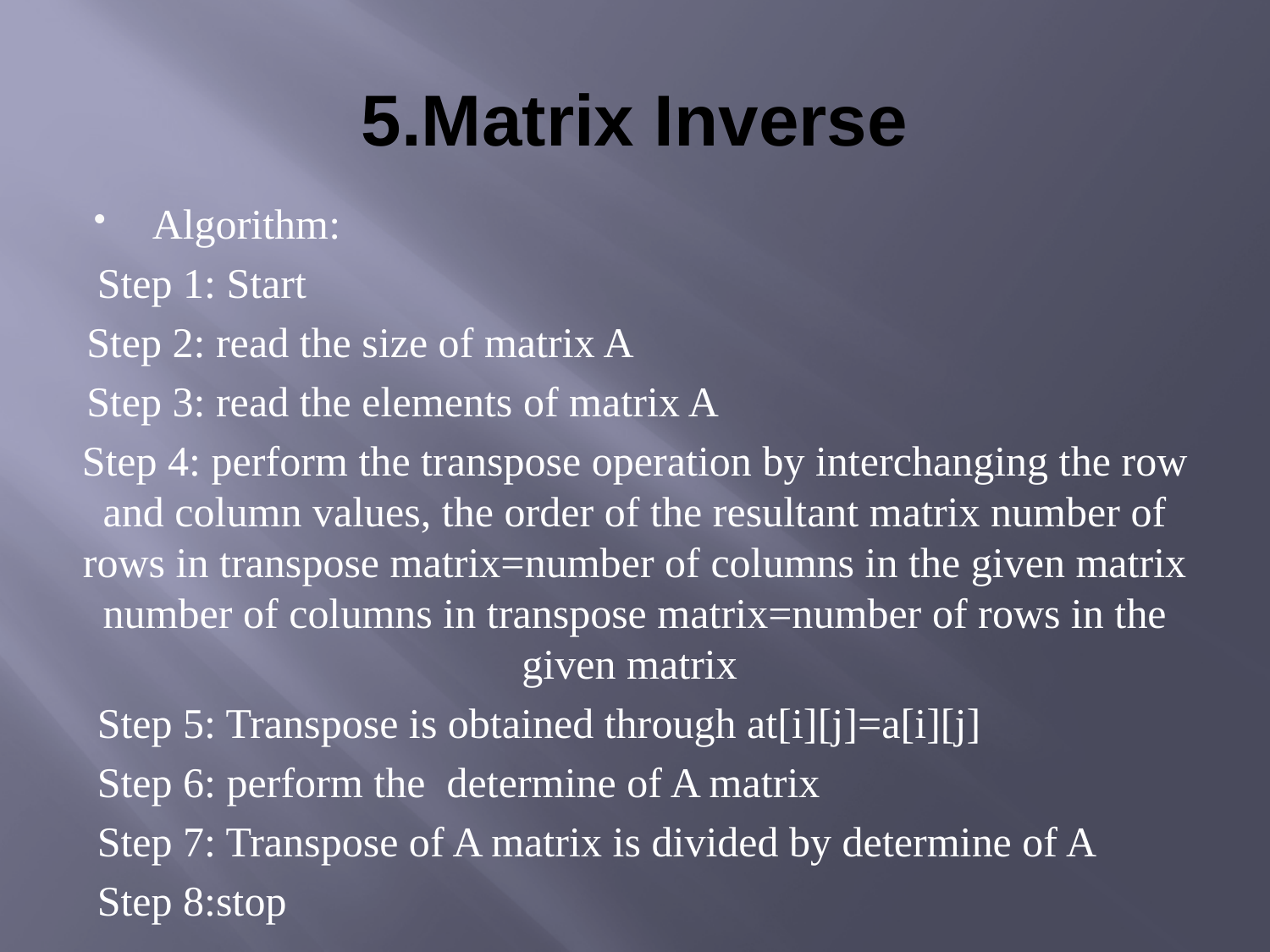

# 5.Matrix Inverse
Algorithm:
  Step 1: Start
 Step 2: read the size of matrix A
 Step 3: read the elements of matrix A
Step 4: perform the transpose operation by interchanging the row and column values, the order of the resultant matrix number of rows in transpose matrix=number of columns in the given matrix number of columns in transpose matrix=number of rows in the given matrix
  Step 5: Transpose is obtained through at[i][j]=a[i][j]
  Step 6: perform the  determine of A matrix
  Step 7: Transpose of A matrix is divided by determine of A
  Step 8:stop